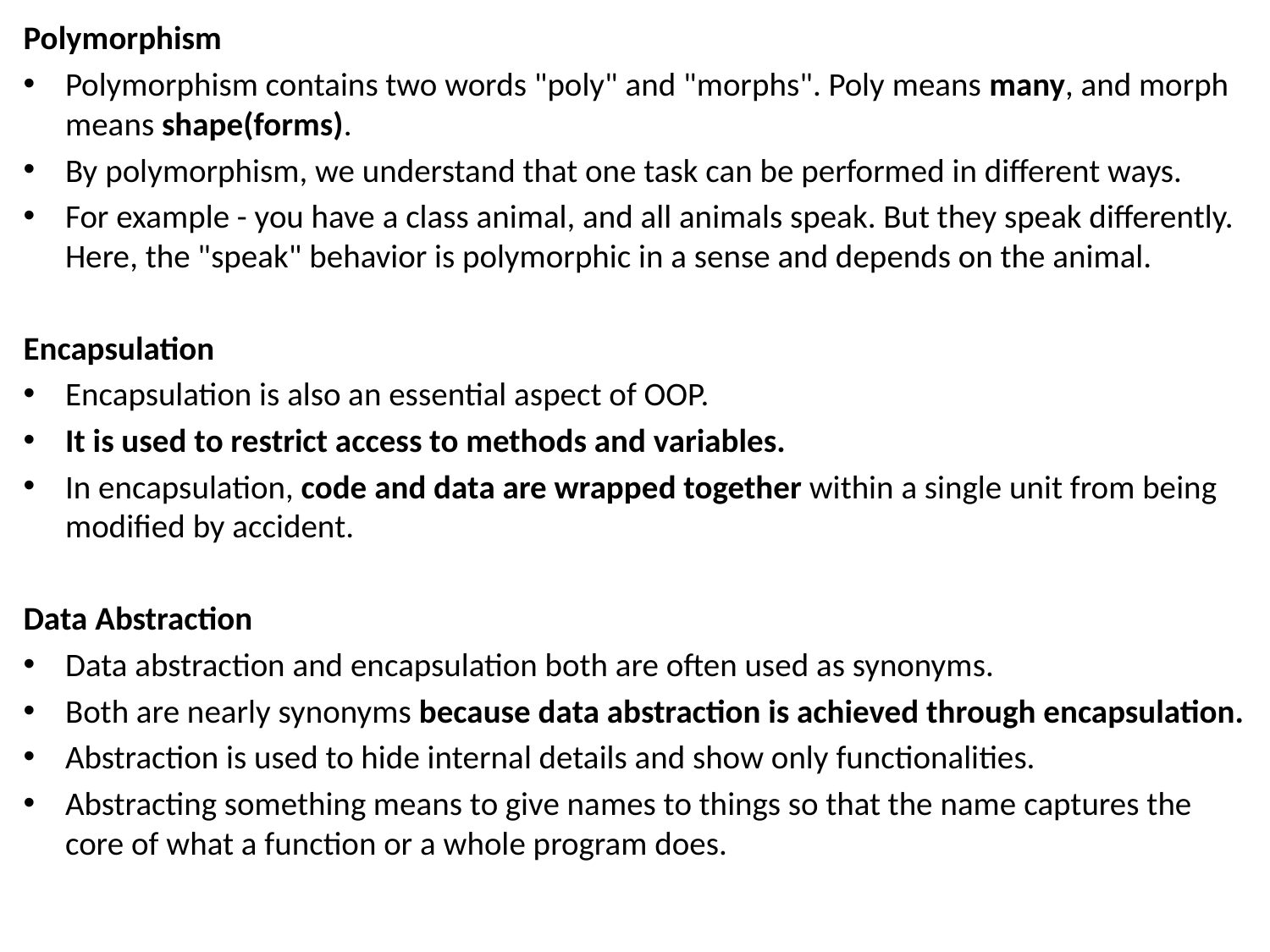

Polymorphism
Polymorphism contains two words "poly" and "morphs". Poly means many, and morph means shape(forms).
By polymorphism, we understand that one task can be performed in different ways.
For example - you have a class animal, and all animals speak. But they speak differently. Here, the "speak" behavior is polymorphic in a sense and depends on the animal.

Encapsulation
Encapsulation is also an essential aspect of OOP.
It is used to restrict access to methods and variables.
In encapsulation, code and data are wrapped together within a single unit from being modified by accident.

Data Abstraction
Data abstraction and encapsulation both are often used as synonyms.
Both are nearly synonyms because data abstraction is achieved through encapsulation.
Abstraction is used to hide internal details and show only functionalities.
Abstracting something means to give names to things so that the name captures the core of what a function or a whole program does.